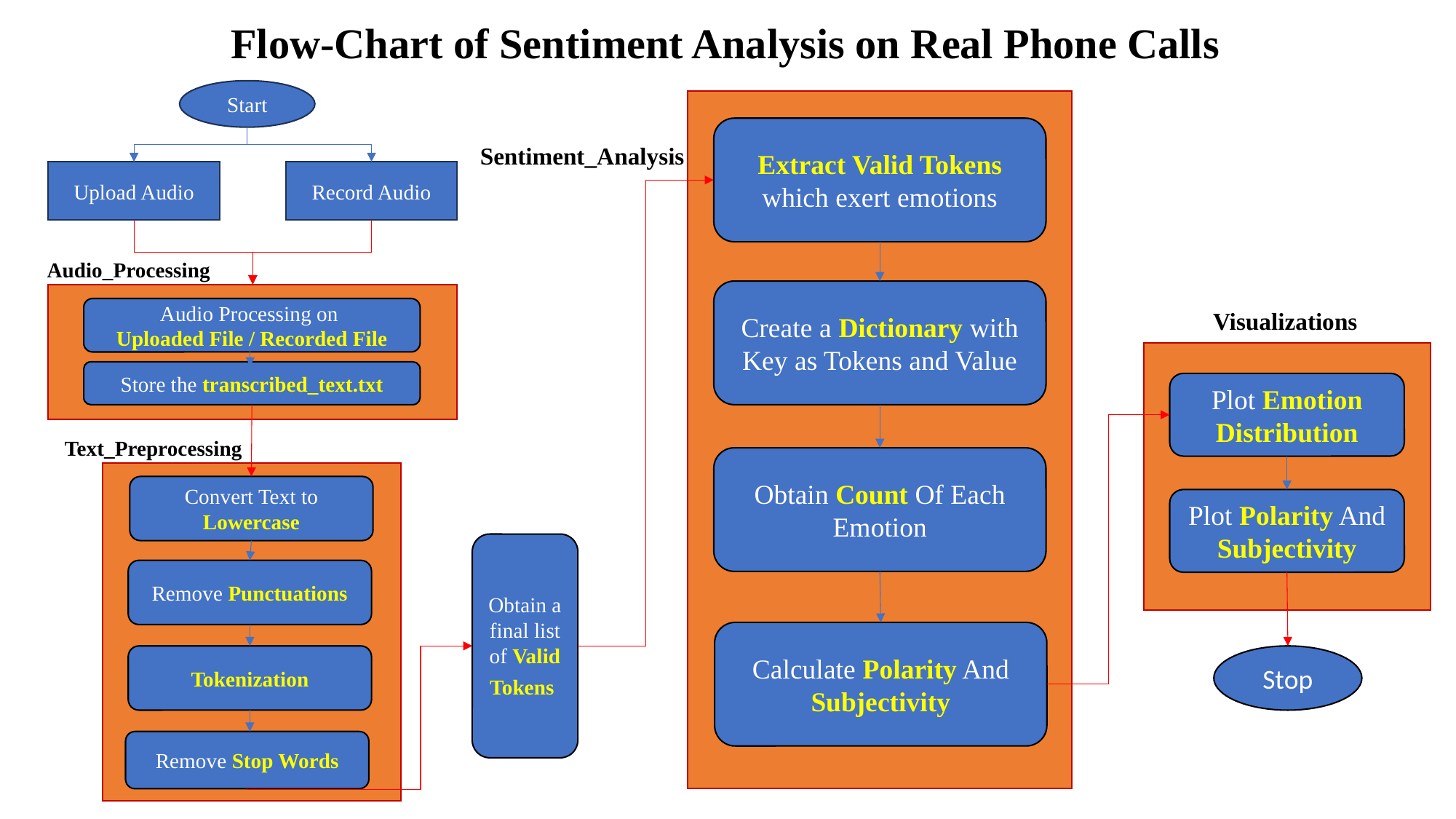

Flow-Chart of Sentiment Analysis on Real Phone Calls
Start

Extract Valid Tokens which exert emotions
Sentiment_Analysis
Upload Audio
Record Audio
Audio_Processing
Create a Dictionary with Key as Tokens and Value

Audio Processing on
Uploaded File / Recorded File
Visualizations

Store the transcribed_text.txt
Plot Emotion Distribution
Text_Preprocessing
Obtain Count Of Each Emotion

Convert Text to Lowercase
Plot Polarity And Subjectivity
Obtain a final list of Valid Tokens
Remove Punctuations
Calculate Polarity And Subjectivity
Tokenization
Stop
Remove Stop Words